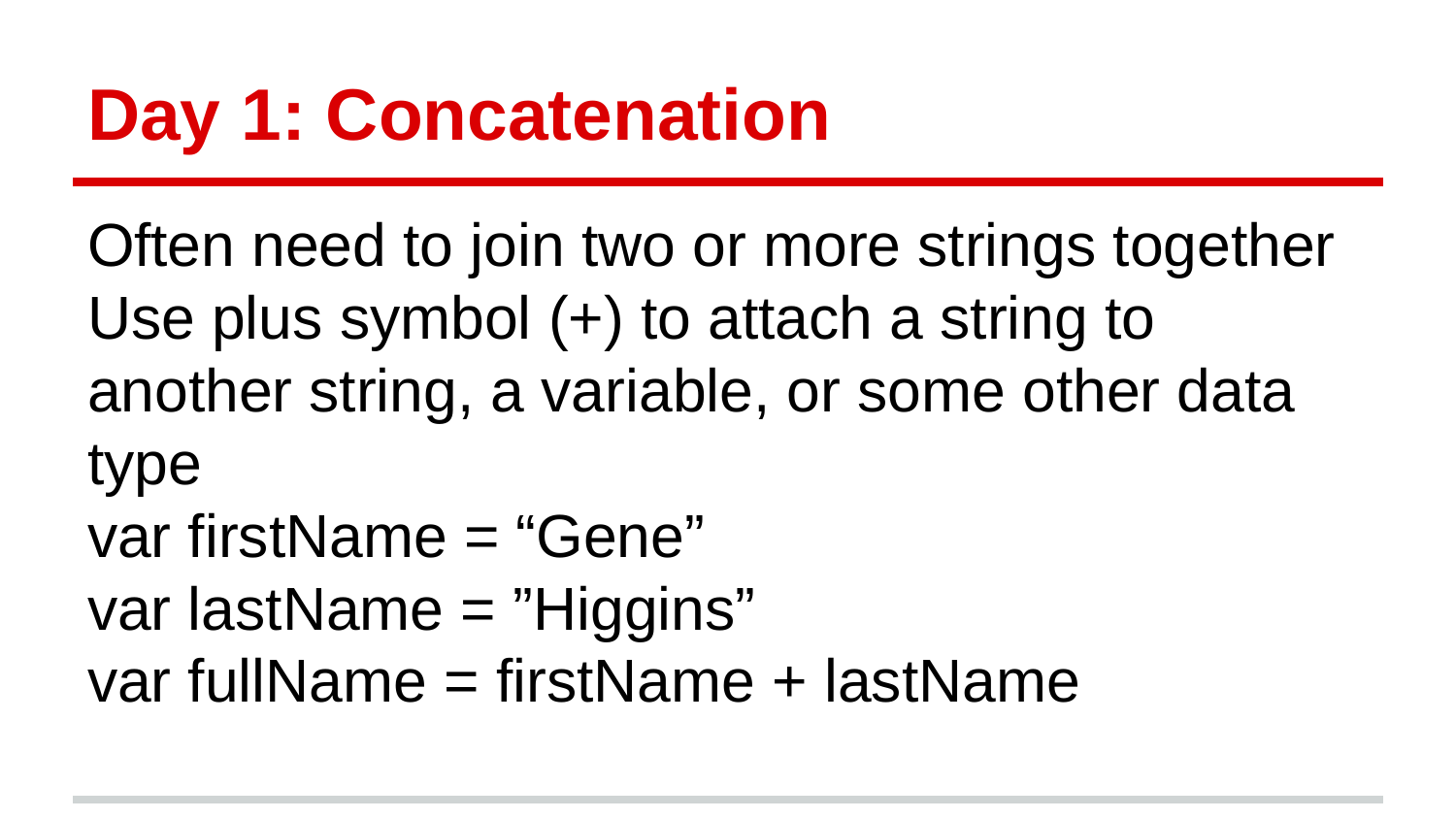

# Day 1: Concatenation
Often need to join two or more strings together
Use plus symbol (+) to attach a string to another string, a variable, or some other data type
var firstName = “Gene”
var lastName = ”Higgins”
var fullName = firstName + lastName